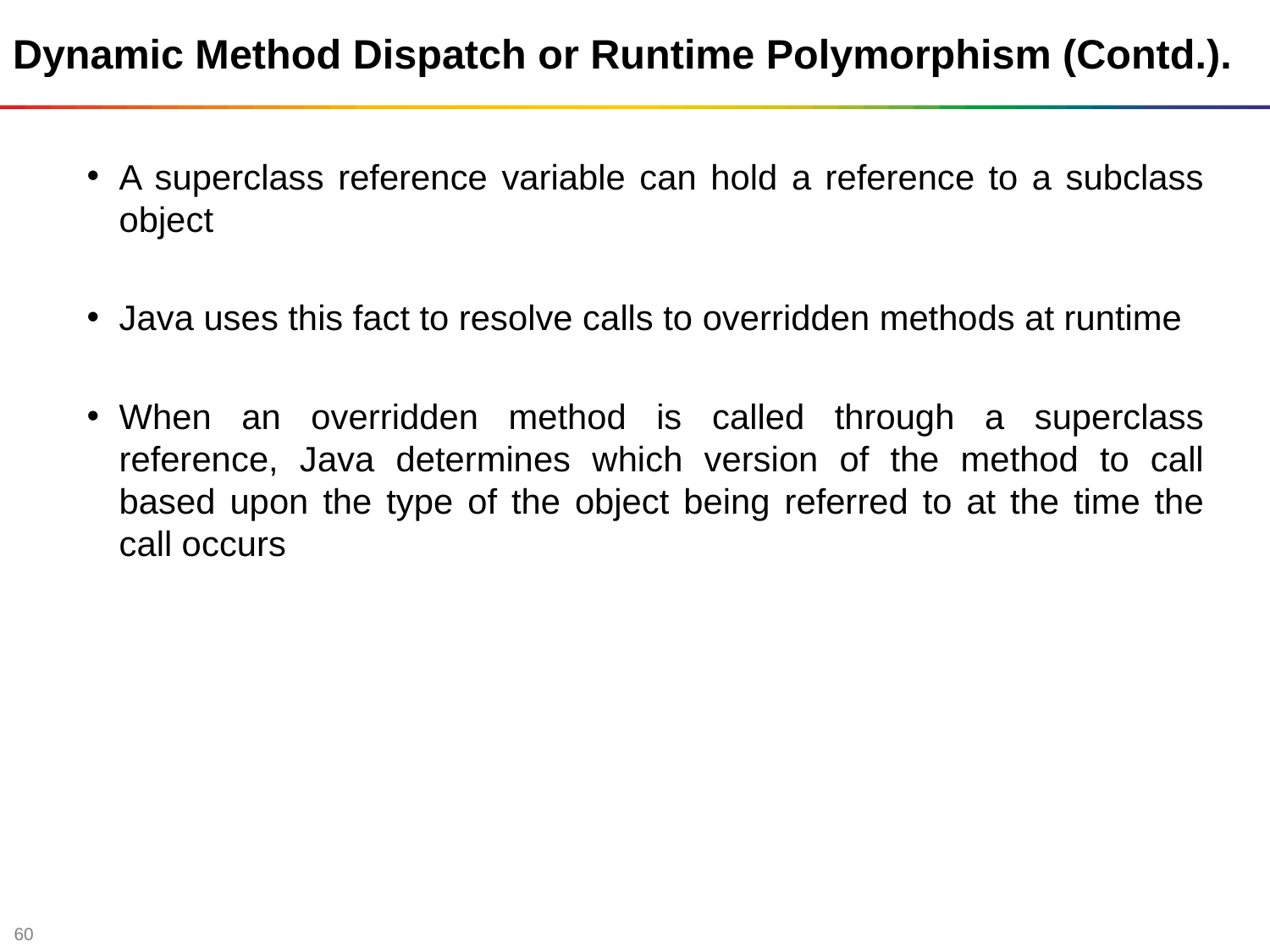

Dynamic Method Dispatch or Runtime Polymorphism (Contd.).
A superclass reference variable can hold a reference to a subclass object

Java uses this fact to resolve calls to overridden methods at runtime

When an overridden method is called through a superclass reference, Java determines which version of the method to call based upon the type of the object being referred to at the time the call occurs